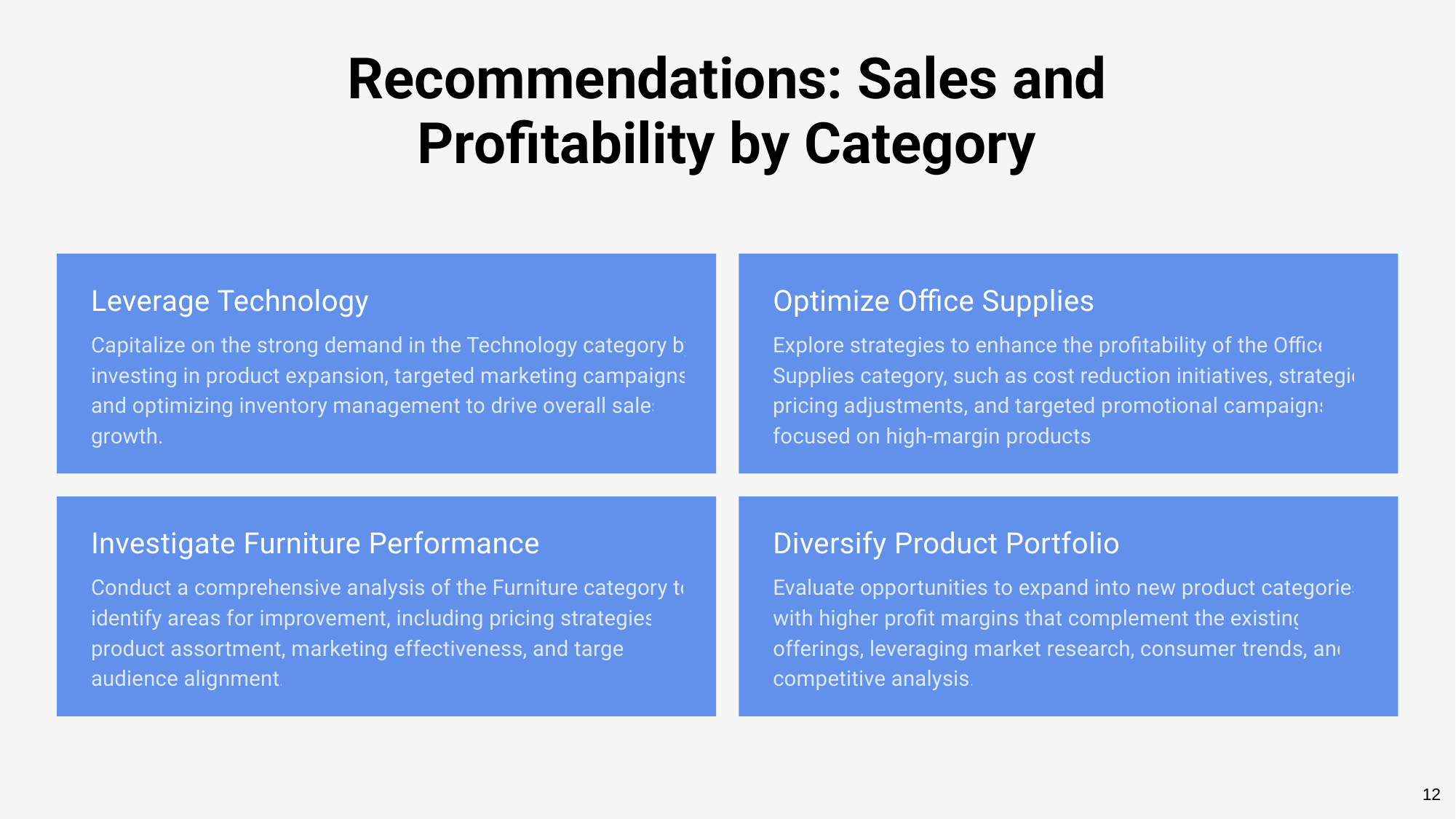

Recommendations: Sales and Profitability by Category

Leverage Technology
Optimize Office Supplies
Capitalize on the strong demand in the Technology category by investing in product expansion, targeted marketing campaigns, and optimizing inventory management to drive overall sales growth.
Explore strategies to enhance the profitability of the Office Supplies category, such as cost reduction initiatives, strategic pricing adjustments, and targeted promotional campaigns focused on high-margin products.

Investigate Furniture Performance
Diversify Product Portfolio
Conduct a comprehensive analysis of the Furniture category to identify areas for improvement, including pricing strategies, product assortment, marketing effectiveness, and target audience alignment.
Evaluate opportunities to expand into new product categories with higher profit margins that complement the existing offerings, leveraging market research, consumer trends, and competitive analysis.

12